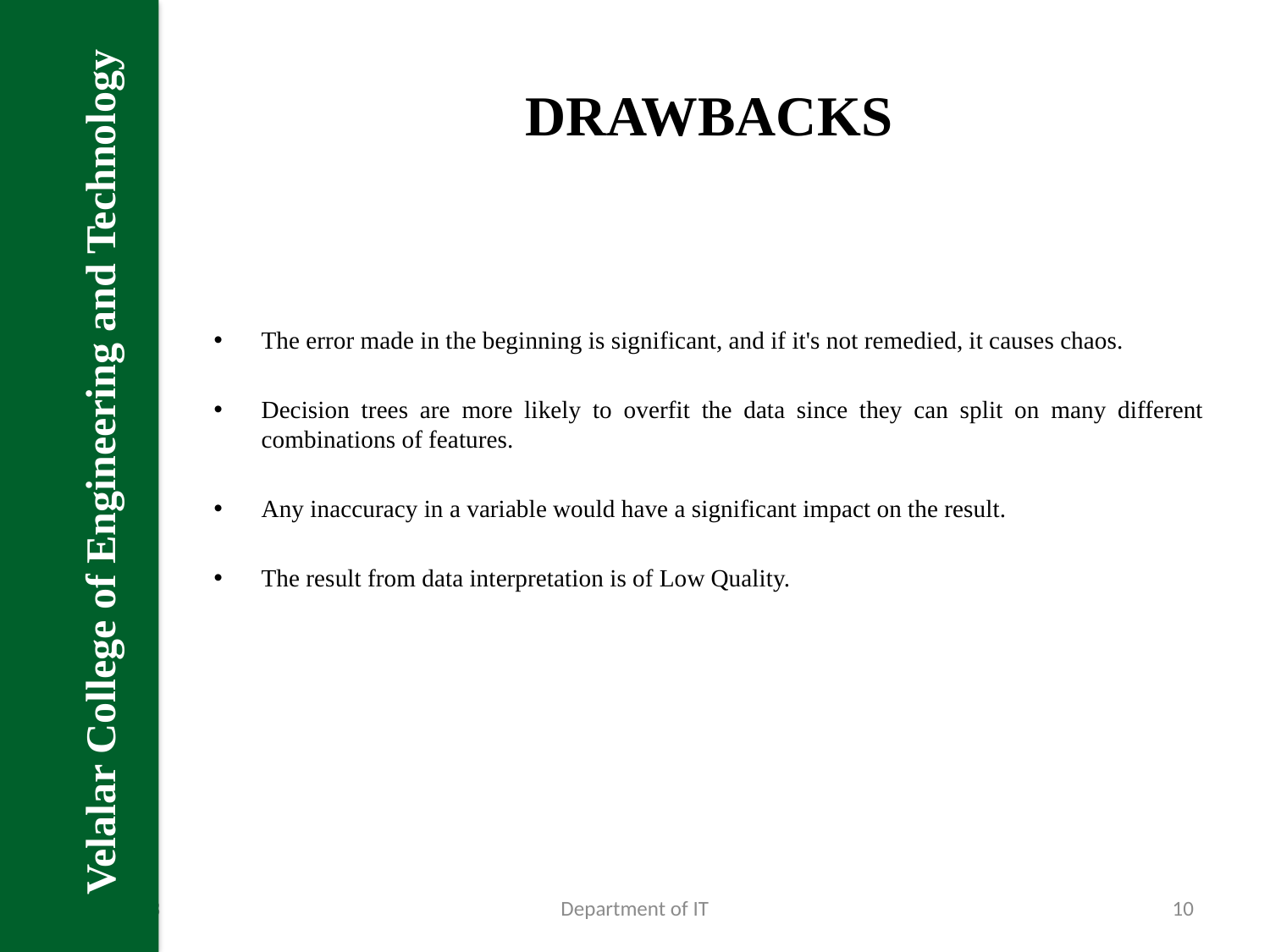

Velalar College of Engineering and Technology
# DRAWBACKS

The error made in the beginning is significant, and if it's not remedied, it causes chaos.

Decision trees are more likely to overfit the data since they can split on many different combinations of features.

Any inaccuracy in a variable would have a significant impact on the result.

The result from data interpretation is of Low Quality.
22-Jan-23
Department of IT
10